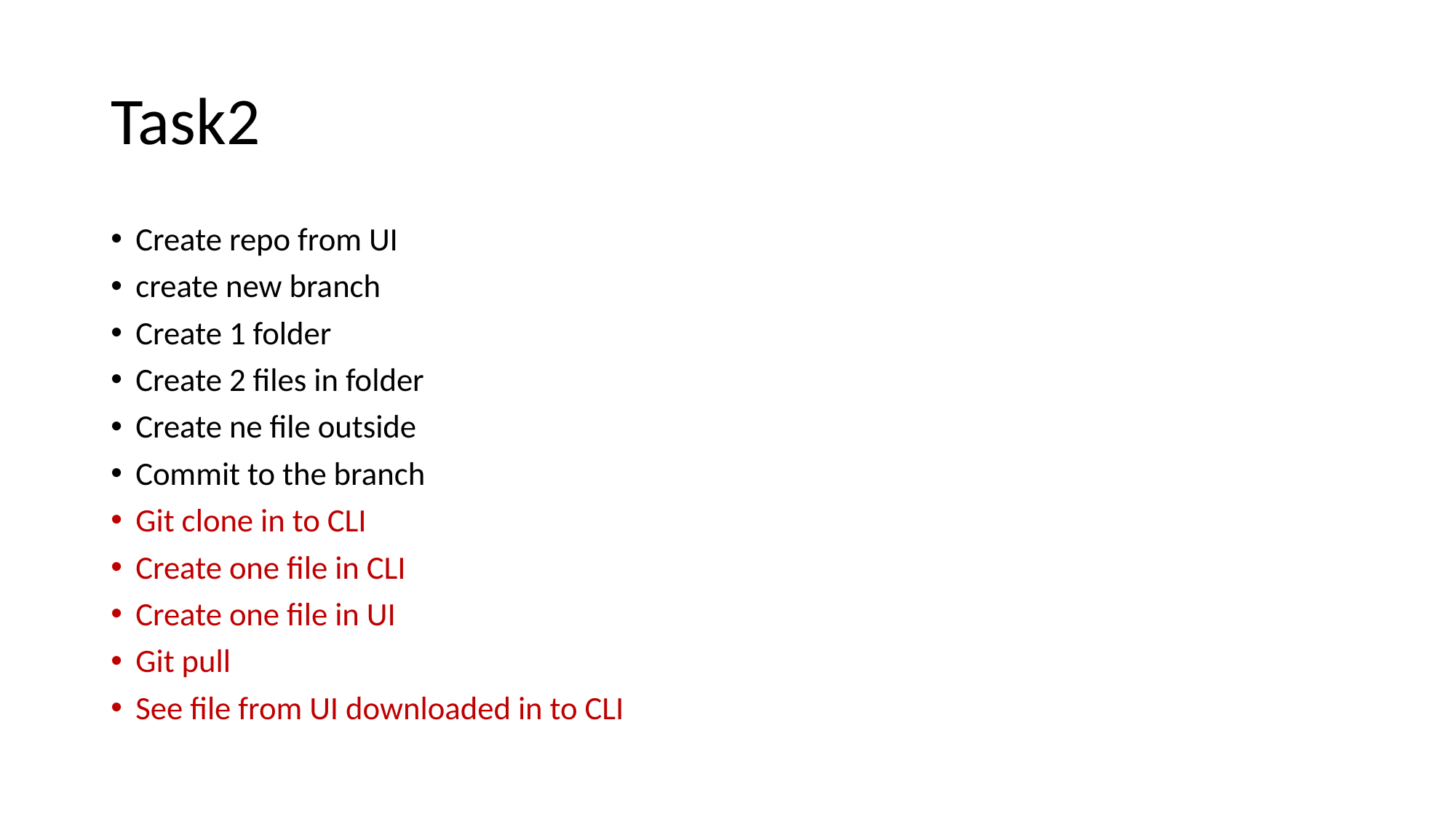

# Task2
Create repo from UI
create new branch
Create 1 folder
Create 2 files in folder
Create ne file outside
Commit to the branch
Git clone in to CLI
Create one file in CLI
Create one file in UI
Git pull
See file from UI downloaded in to CLI